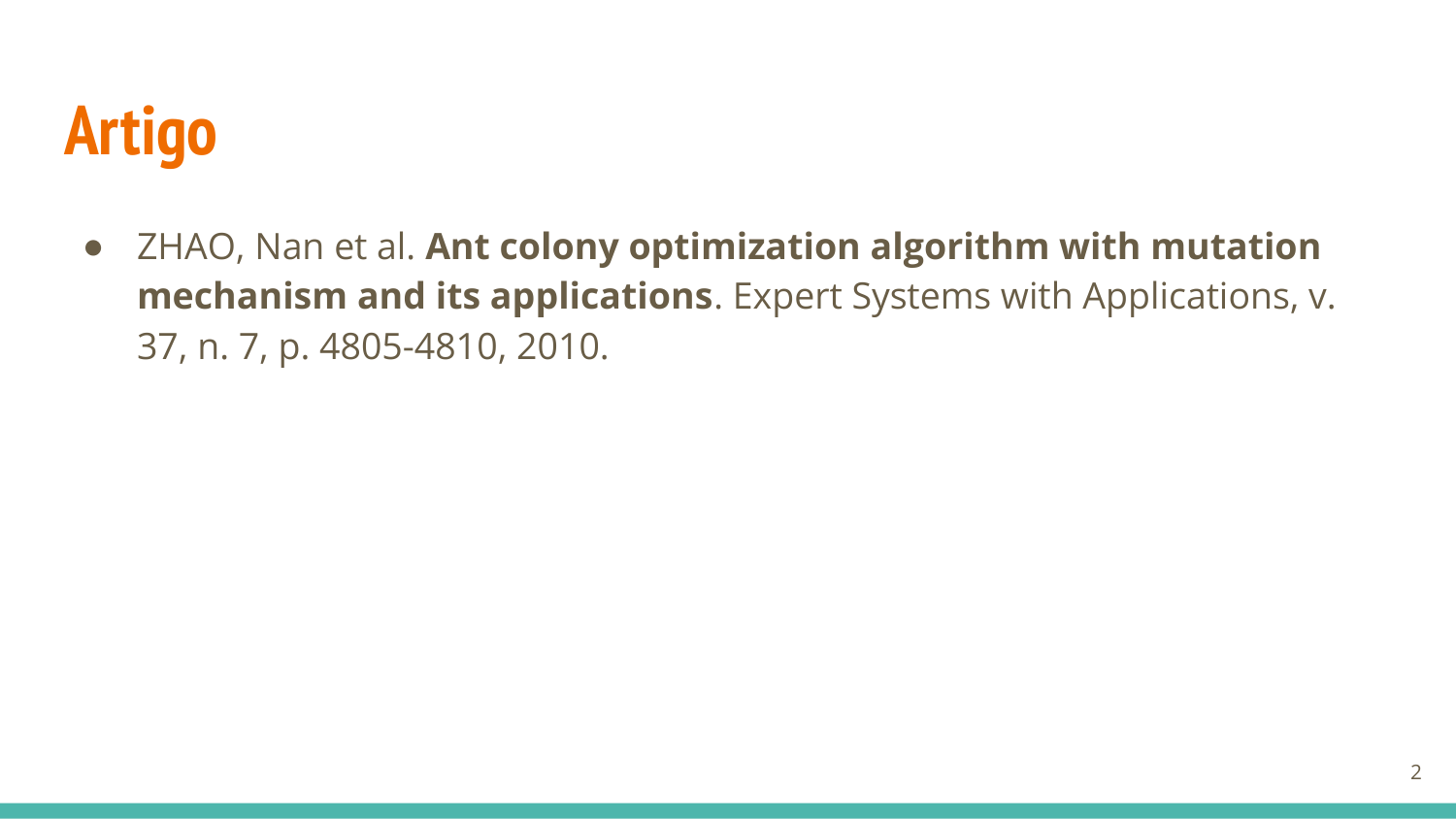

# Artigo
ZHAO, Nan et al. Ant colony optimization algorithm with mutation mechanism and its applications. Expert Systems with Applications, v. 37, n. 7, p. 4805-4810, 2010.
2